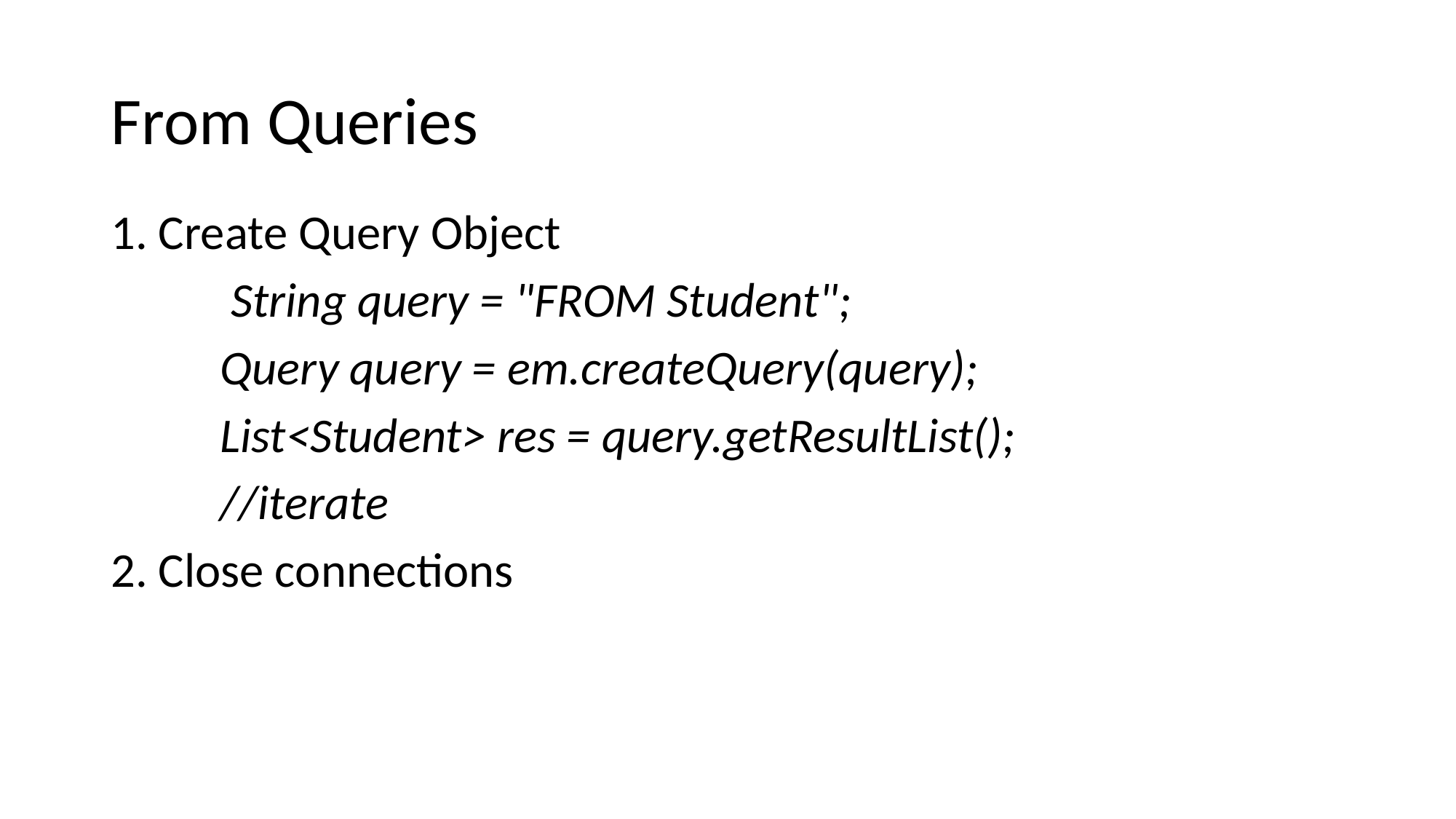

# From Queries
1. Create Query Object
	 String query = "FROM Student";
	Query query = em.createQuery(query);
	List<Student> res = query.getResultList();
	//iterate
2. Close connections